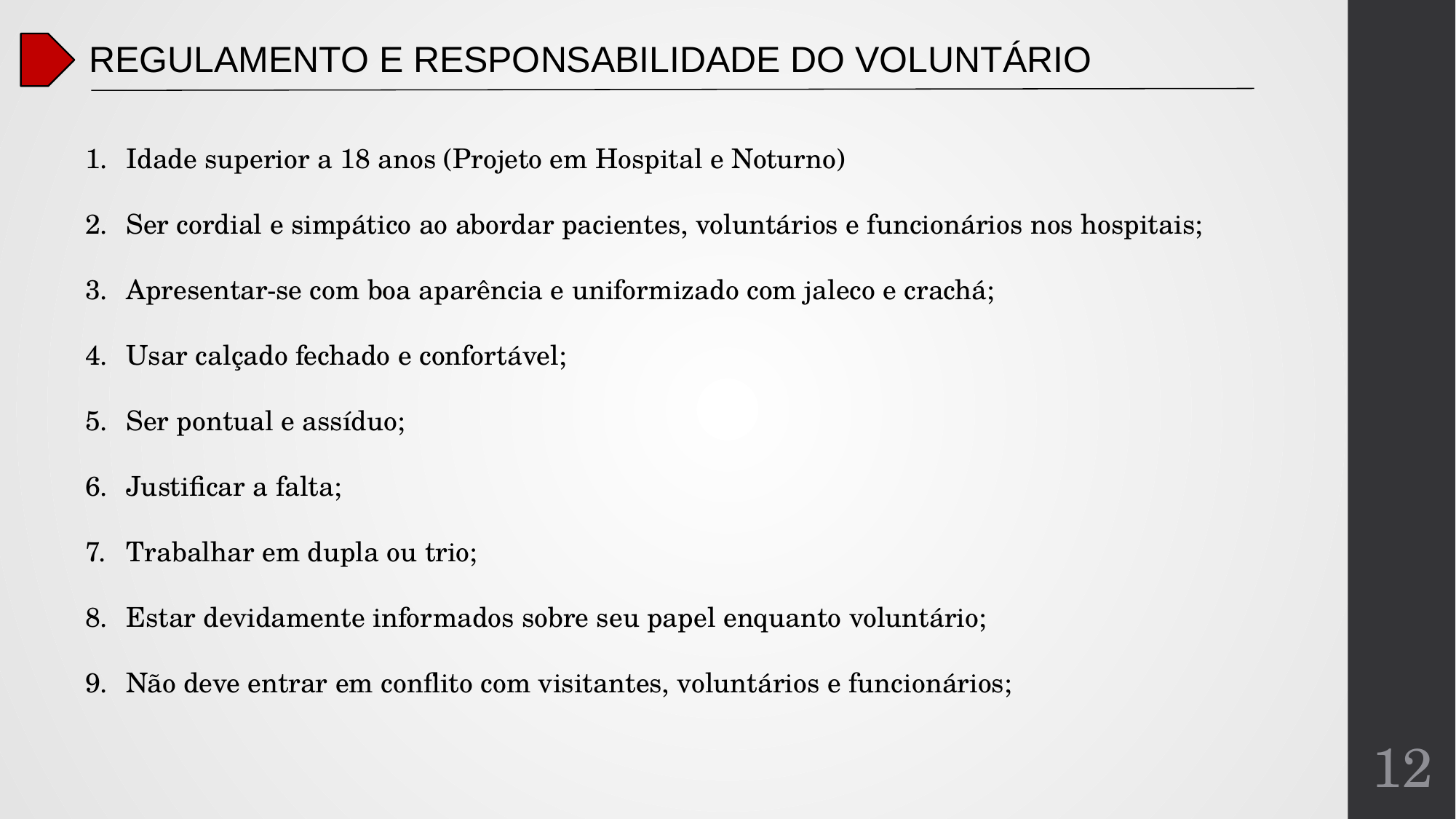

REGULAMENTO E RESPONSABILIDADE DO VOLUNTÁRIO

Idade superior a 18 anos (Projeto em Hospital e Noturno)

Ser cordial e simpático ao abordar pacientes, voluntários e funcionários nos hospitais;
Apresentar-se com boa aparência e uniformizado com jaleco e crachá;
Usar calçado fechado e confortável;
Ser pontual e assíduo;
Justificar a falta;
Trabalhar em dupla ou trio;

Estar devidamente informados sobre seu papel enquanto voluntário;
Não deve entrar em conflito com visitantes, voluntários e funcionários;
12